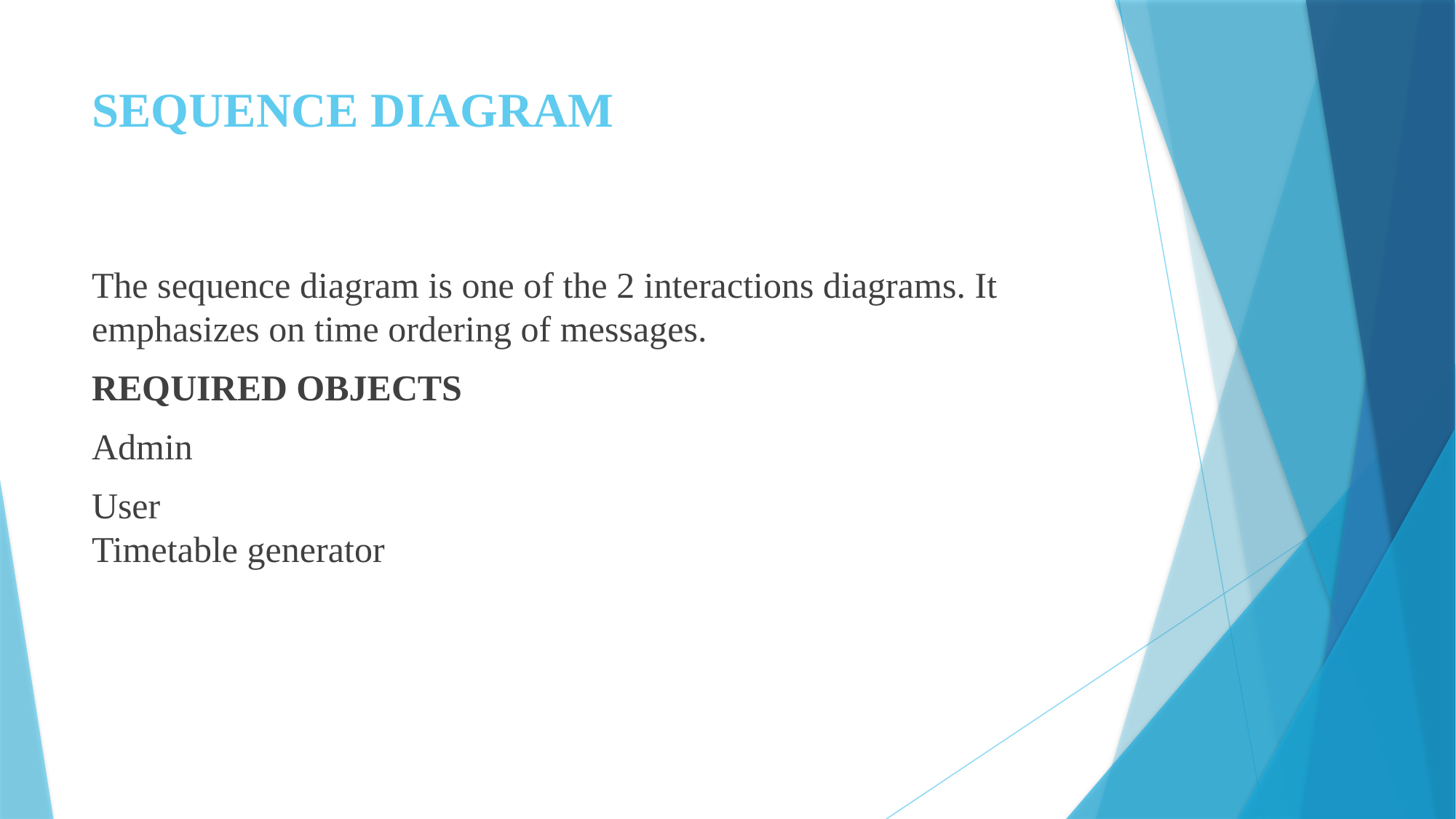

# SEQUENCE DIAGRAM

The sequence diagram is one of the 2 interactions diagrams. It emphasizes on time ordering of messages.
REQUIRED OBJECTS
Admin
User
Timetable generator